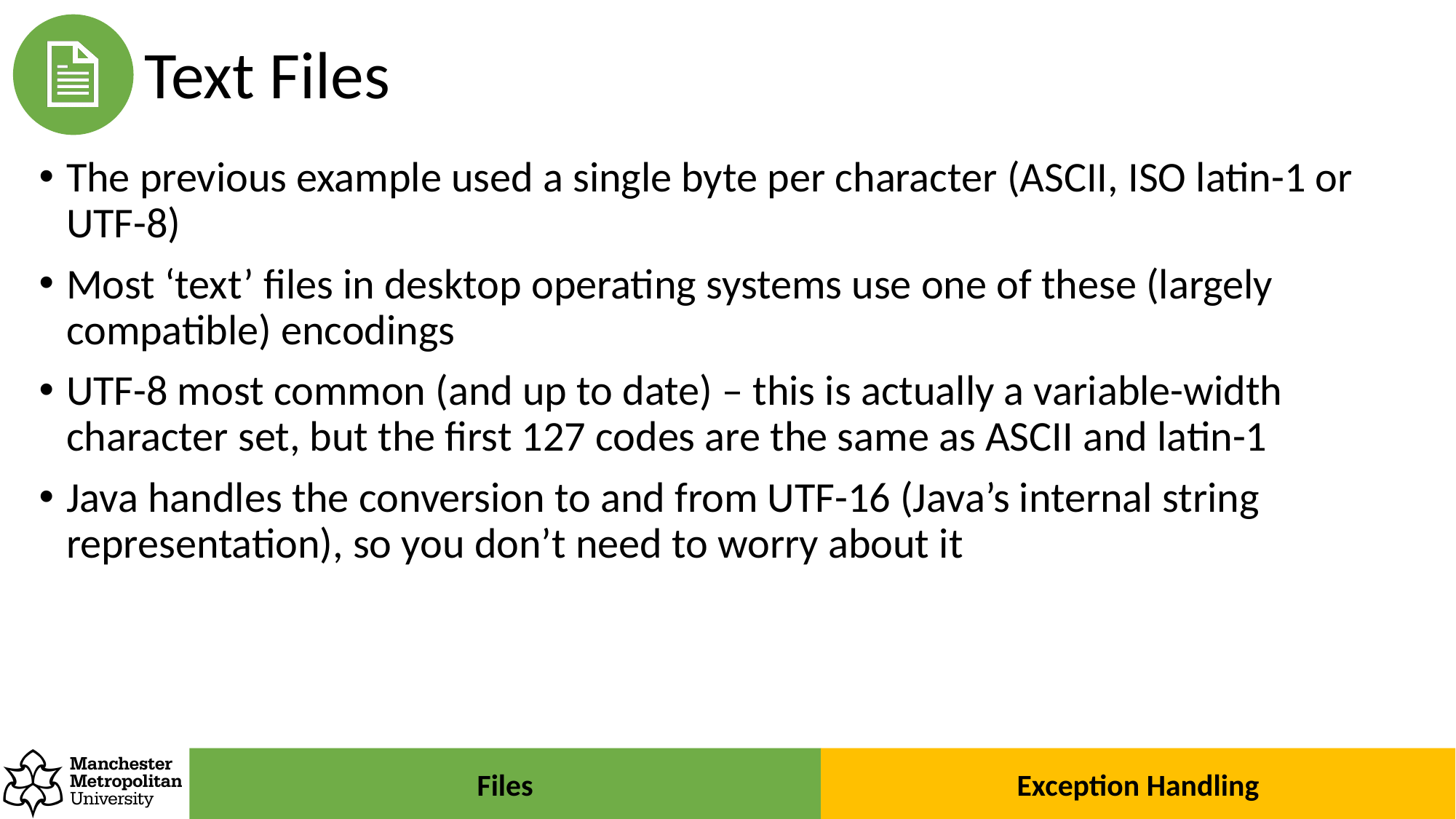

# Text Files

The previous example used a single byte per character (ASCII, ISO latin-1 or UTF-8)
Most ‘text’ files in desktop operating systems use one of these (largely compatible) encodings
UTF-8 most common (and up to date) – this is actually a variable-width character set, but the first 127 codes are the same as ASCII and latin-1
Java handles the conversion to and from UTF-16 (Java’s internal string representation), so you don’t need to worry about it
Exception Handling
Files